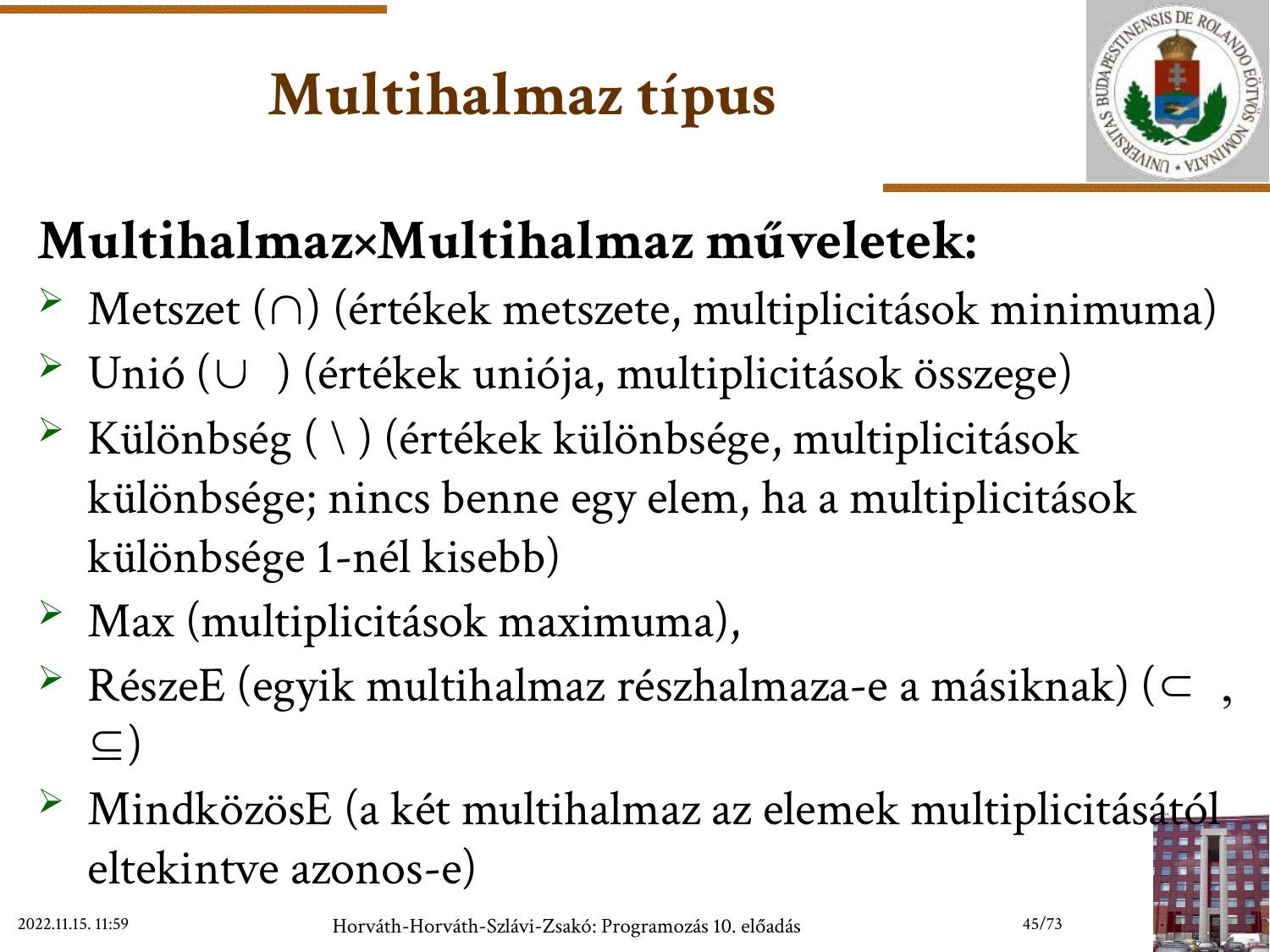

# Multihalmaz típus
Multihalmaz×Multihalmaz műveletek:
Metszet (∩) (értékek metszete, multiplicitások minimuma)
Unió (∪ ) (értékek uniója, multiplicitások összege)
Különbség ( \ ) (értékek különbsége, multiplicitások különbsége; nincs benne egy elem, ha a multiplicitások különbsége 1-nél kisebb)
Max (multiplicitások maximuma),
RészeE (egyik multihalmaz részhalmaza-e a másiknak) (⊂ , ⊆)
MindközösE (a két multihalmaz az elemek multiplicitásától
eltekintve azonos-e)
2022.11.15. 11:59
Horváth-Horváth-Szlávi-Zsakó: Programozás 10. előadás
45/73